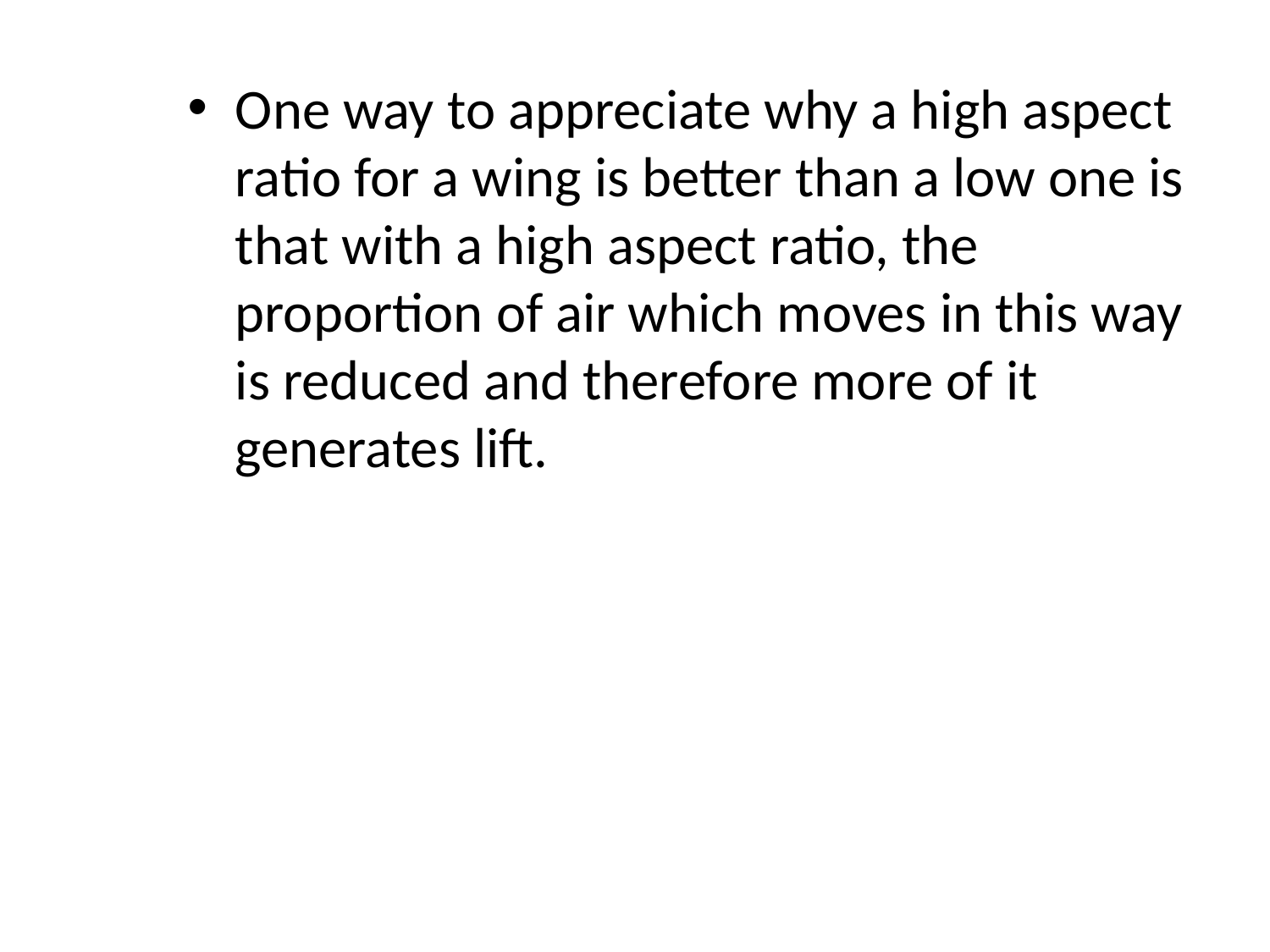

One way to appreciate why a high aspect ratio for a wing is better than a low one is that with a high aspect ratio, the proportion of air which moves in this way is reduced and therefore more of it generates lift.